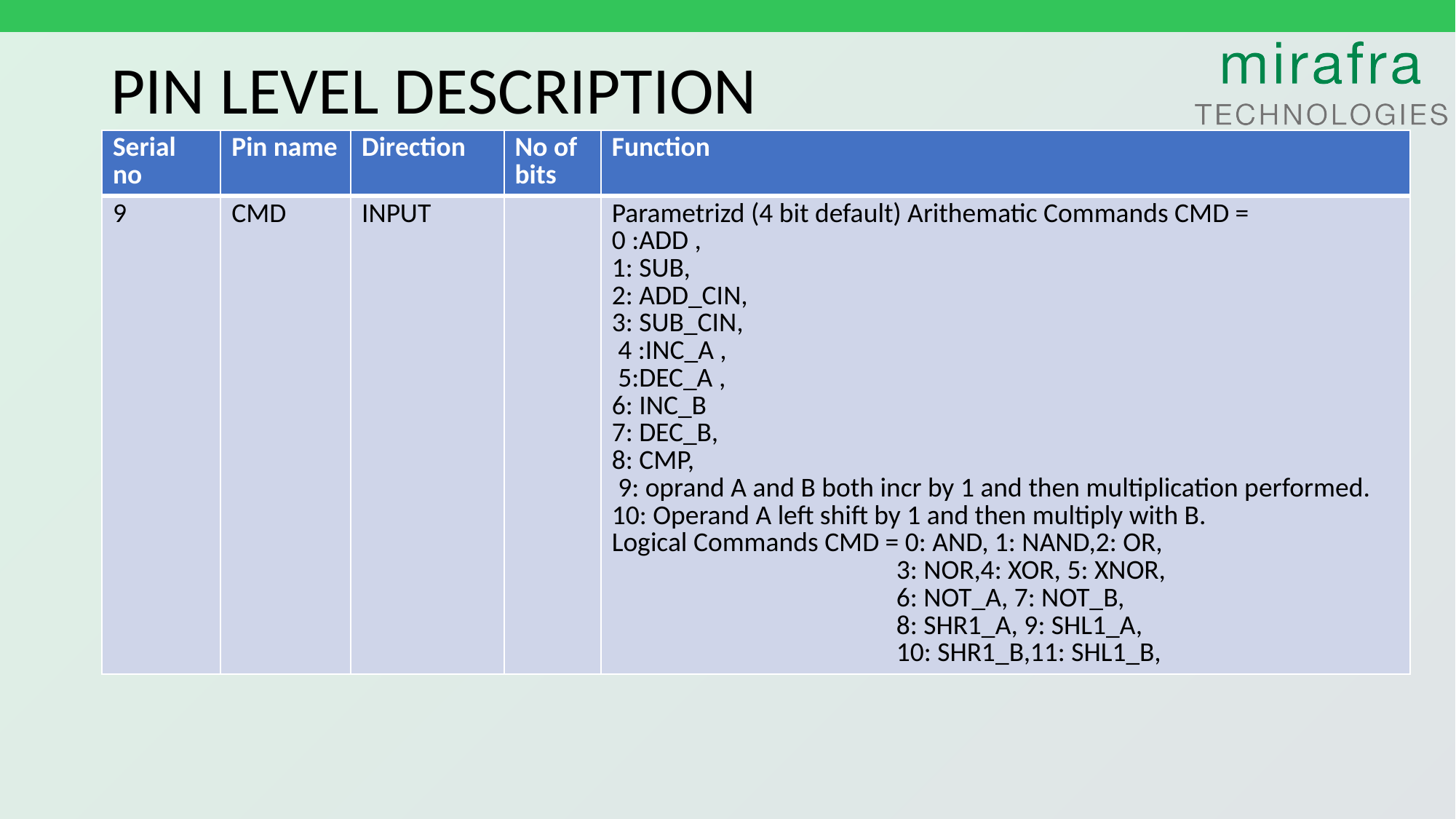

# PIN LEVEL DESCRIPTION
| Serial no | Pin name | Direction | No of bits | Function |
| --- | --- | --- | --- | --- |
| 9 | CMD | INPUT |  | Parametrizd (4 bit default) Arithematic Commands CMD = 0 :ADD , 1: SUB, 2: ADD\_CIN, 3: SUB\_CIN, 4 :INC\_A , 5:DEC\_A , 6: INC\_B 7: DEC\_B, 8: CMP, 9: oprand A and B both incr by 1 and then multiplication performed. 10: Operand A left shift by 1 and then multiply with B. Logical Commands CMD = 0: AND, 1: NAND,2: OR, 3: NOR,4: XOR, 5: XNOR, 6: NOT\_A, 7: NOT\_B, 8: SHR1\_A, 9: SHL1\_A, 10: SHR1\_B,11: SHL1\_B, |